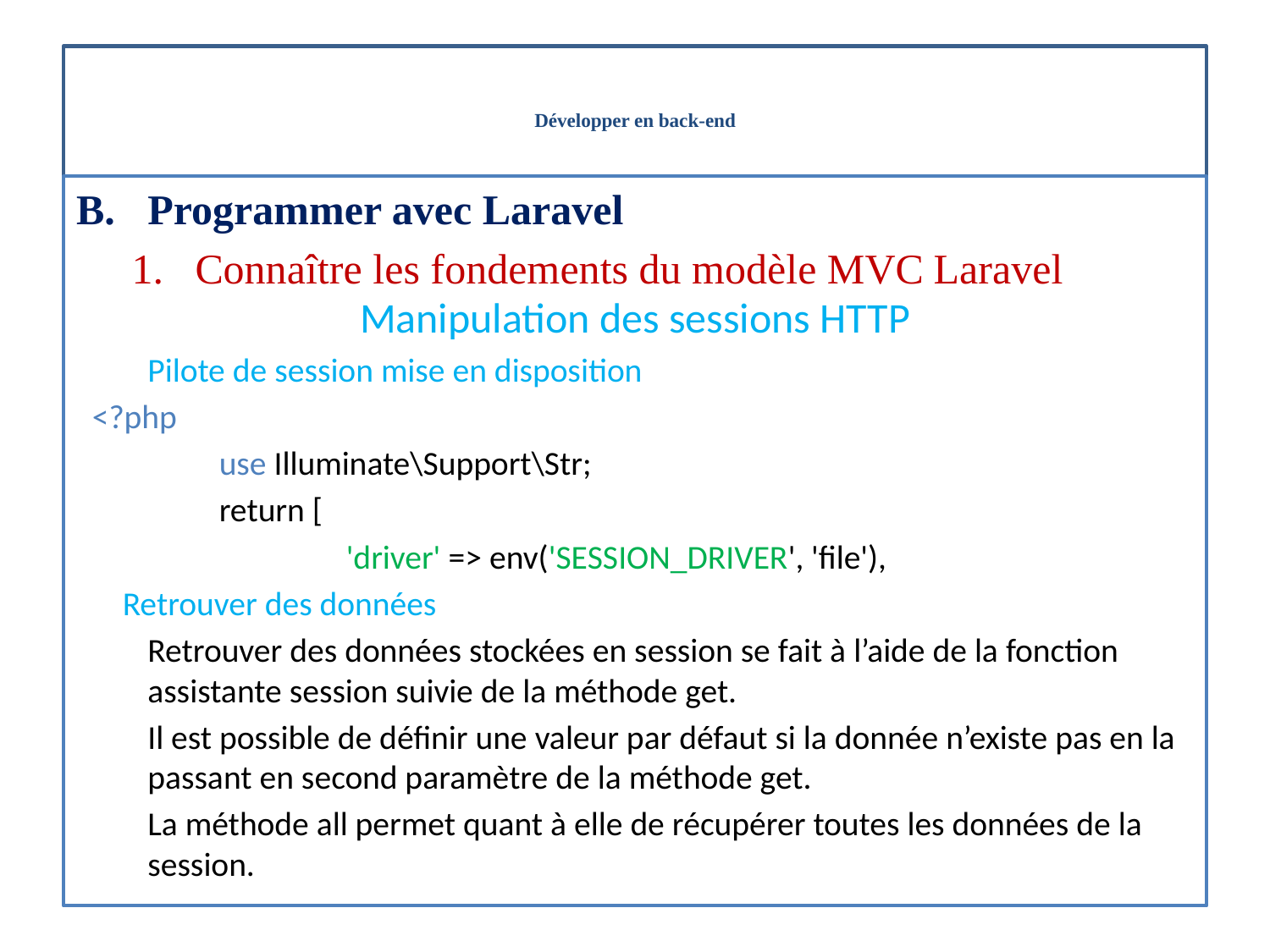

# Développer en back-end
Programmer avec Laravel
Connaître les fondements du modèle MVC Laravel
Manipulation des sessions HTTP
Pilote de session mise en disposition
<?php
	use Illuminate\Support\Str;
	return [
		'driver' => env('SESSION_DRIVER', 'file'),
    Retrouver des données
Retrouver des données stockées en session se fait à l’aide de la fonction assistante session suivie de la méthode get.
Il est possible de définir une valeur par défaut si la donnée n’existe pas en la passant en second paramètre de la méthode get.
La méthode all permet quant à elle de récupérer toutes les données de la session.